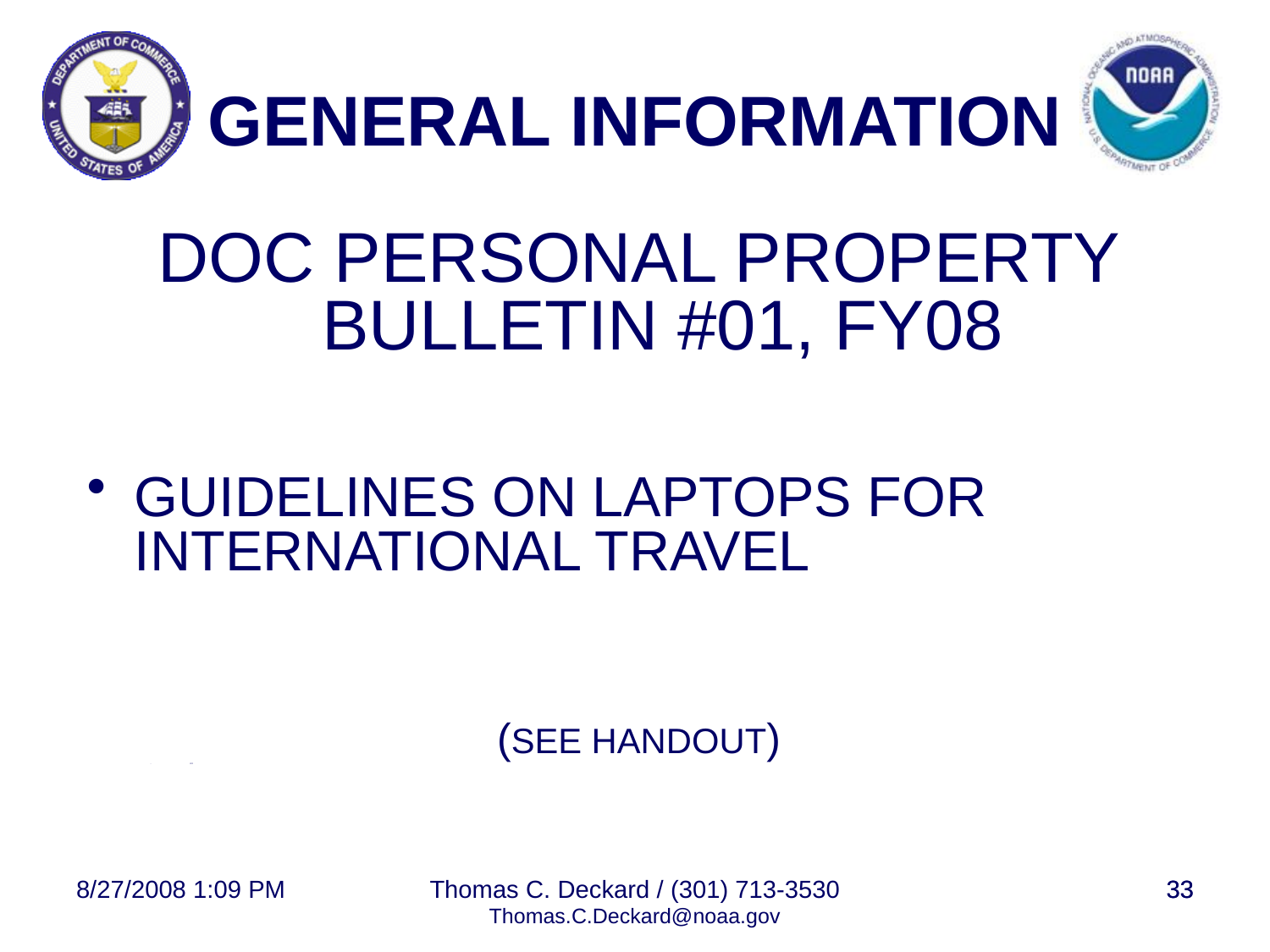

GENERAL INFORMATION
DOC PERSONAL PROPERTY BULLETIN #01, FY08

GUIDELINES ON LAPTOPS FOR INTERNATIONAL TRAVEL

(SEE HANDOUT)

PPP

8/27/2008 1:09 PM
Thomas C. Deckard / (301) 713-3530
Thomas.C.Deckard@noaa.gov
33
33